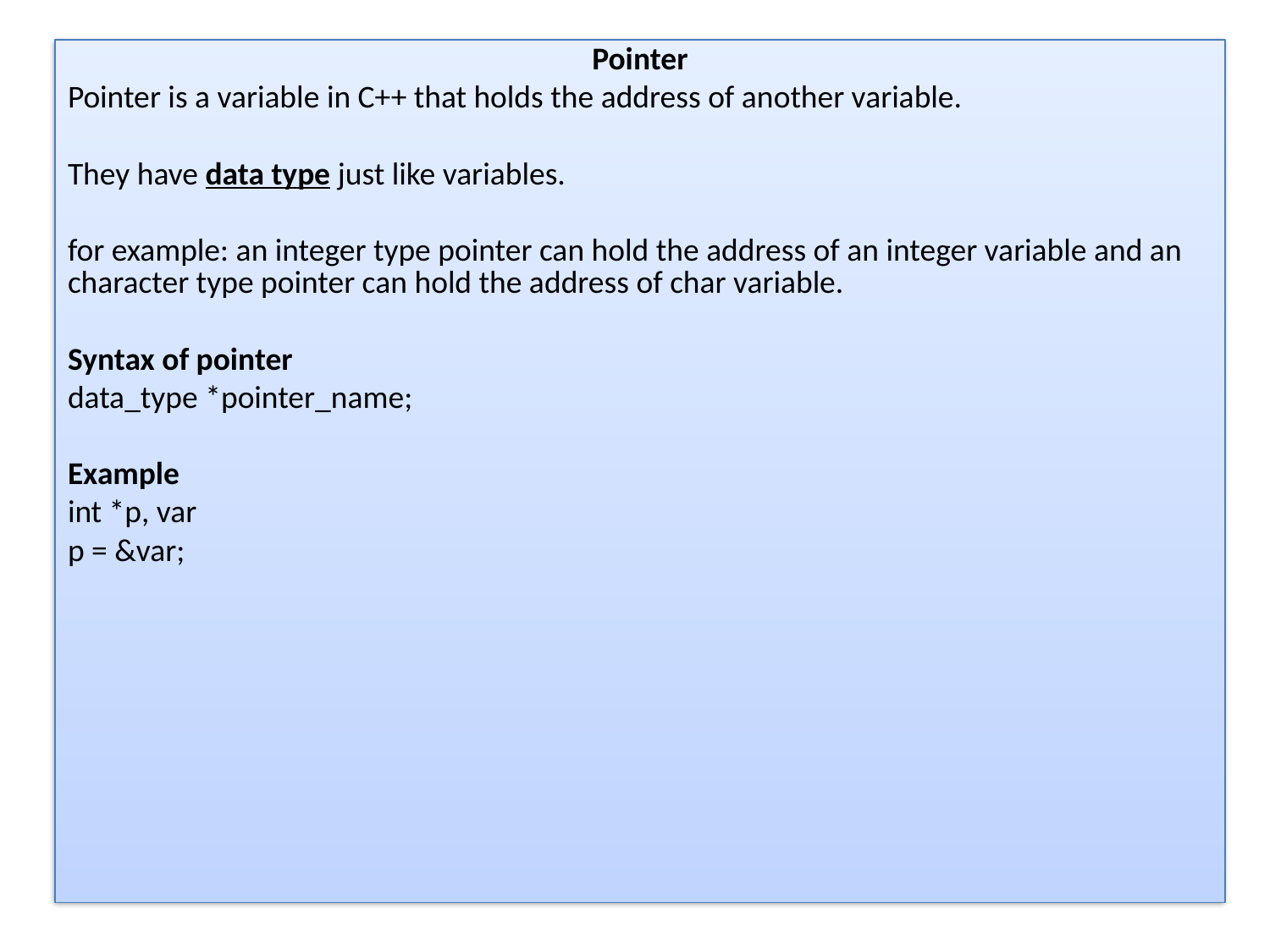

Pointer
Pointer is a variable in C++ that holds the address of another variable.

They have data type just like variables.

for example: an integer type pointer can hold the address of an integer variable and an character type pointer can hold the address of char variable.

Syntax of pointer
data_type *pointer_name;

Example
int *p, var
p = &var;